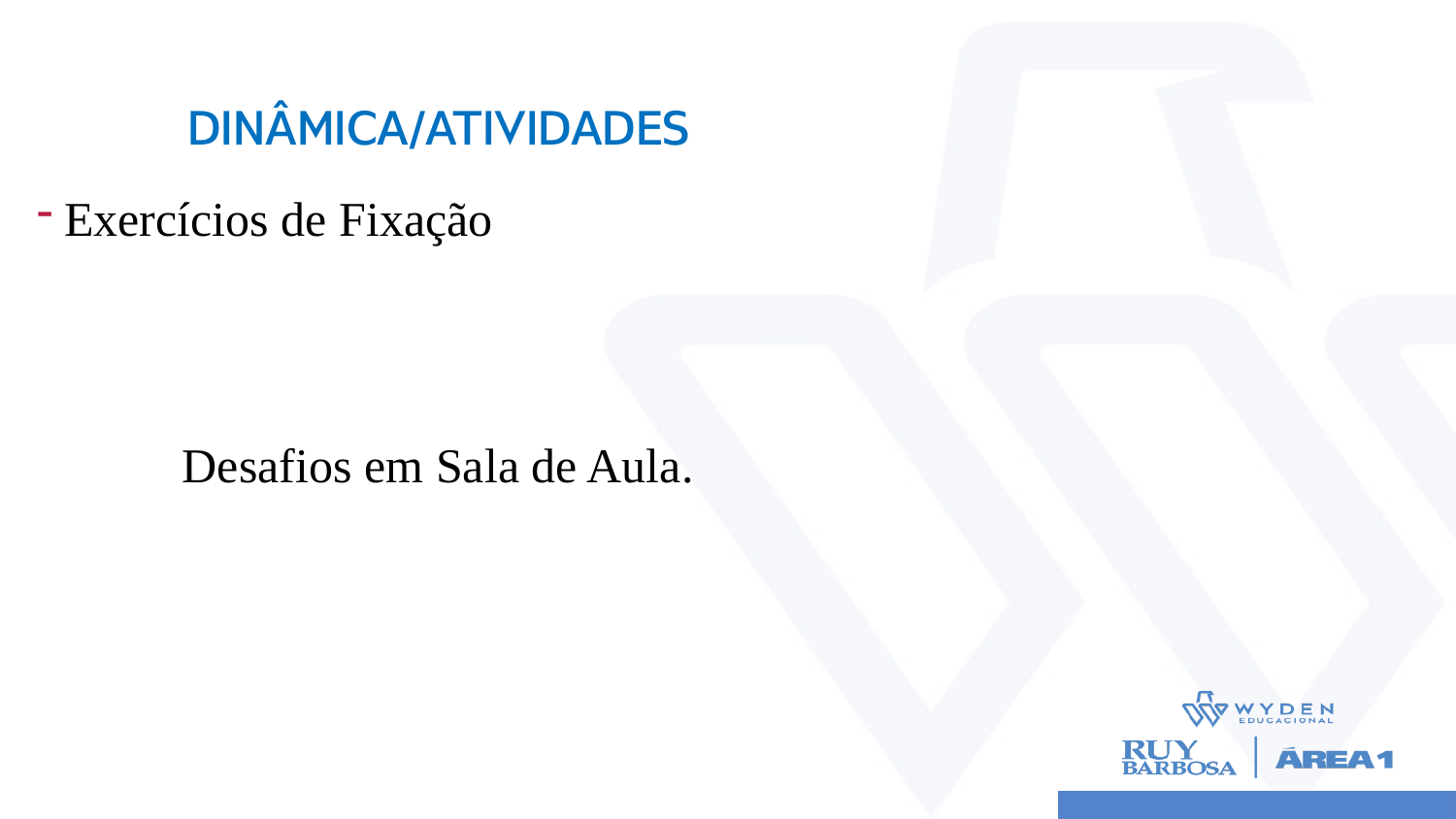

# Dinâmica/Atividades
Exercícios de Fixação

	Desafios em Sala de Aula.